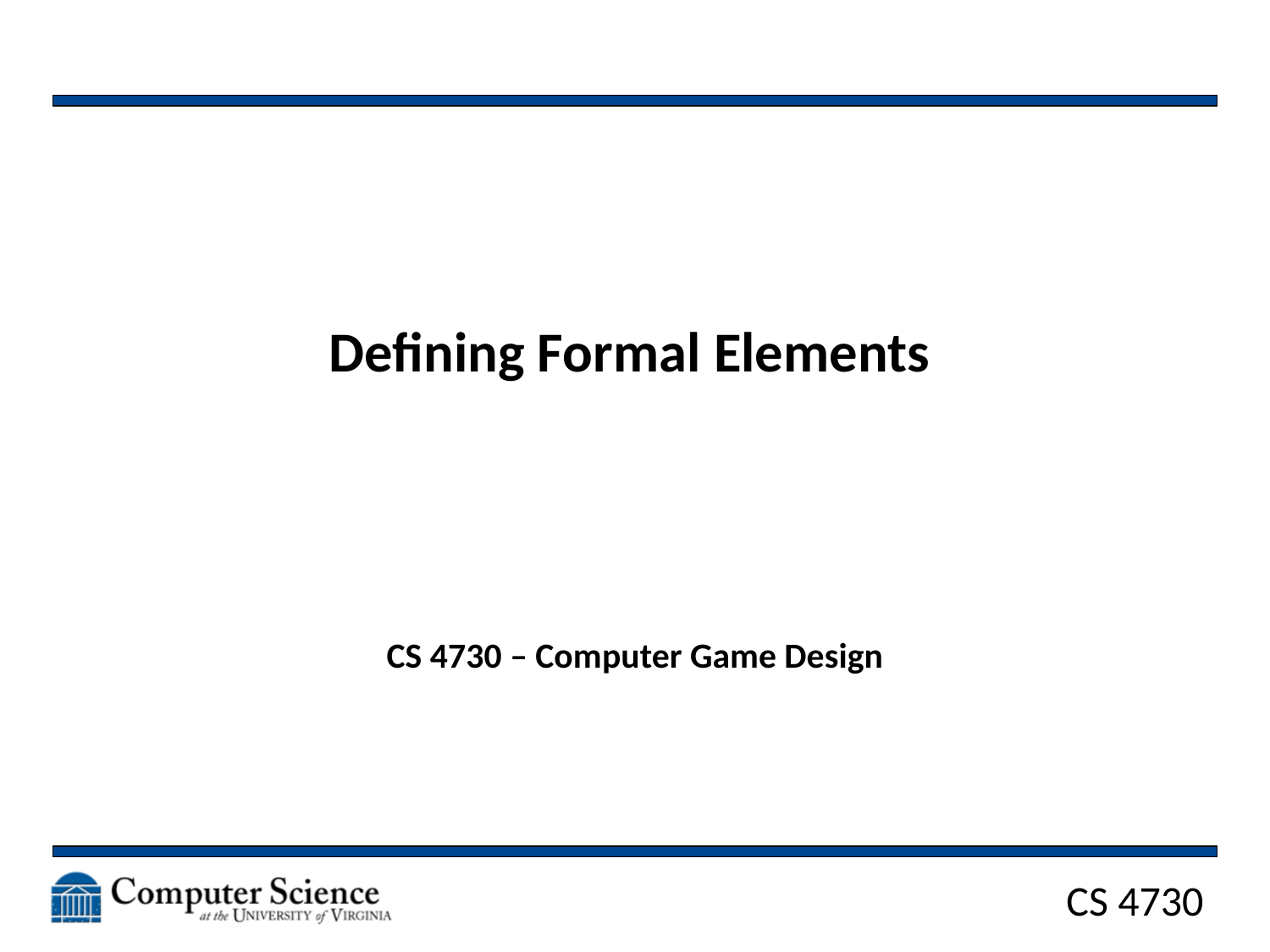

# Defining Formal Elements
CS 4730 – Computer Game Design